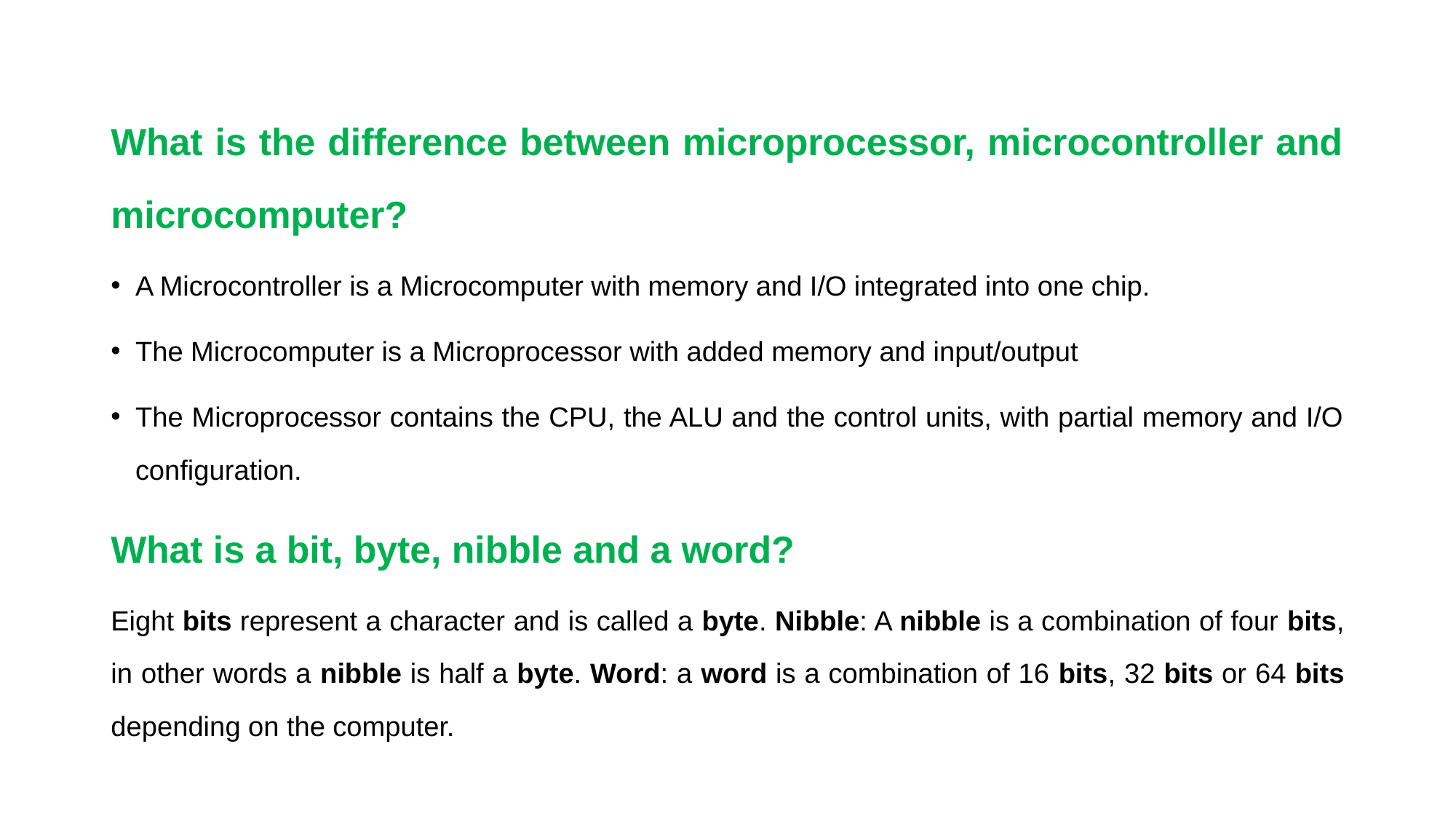

What is the difference between microprocessor, microcontroller and microcomputer?
A Microcontroller is a Microcomputer with memory and I/O integrated into one chip.
The Microcomputer is a Microprocessor with added memory and input/output
The Microprocessor contains the CPU, the ALU and the control units, with partial memory and I/O configuration.
What is a bit, byte, nibble and a word?
Eight bits represent a character and is called a byte. Nibble: A nibble is a combination of four bits, in other words a nibble is half a byte. Word: a word is a combination of 16 bits, 32 bits or 64 bits depending on the computer.